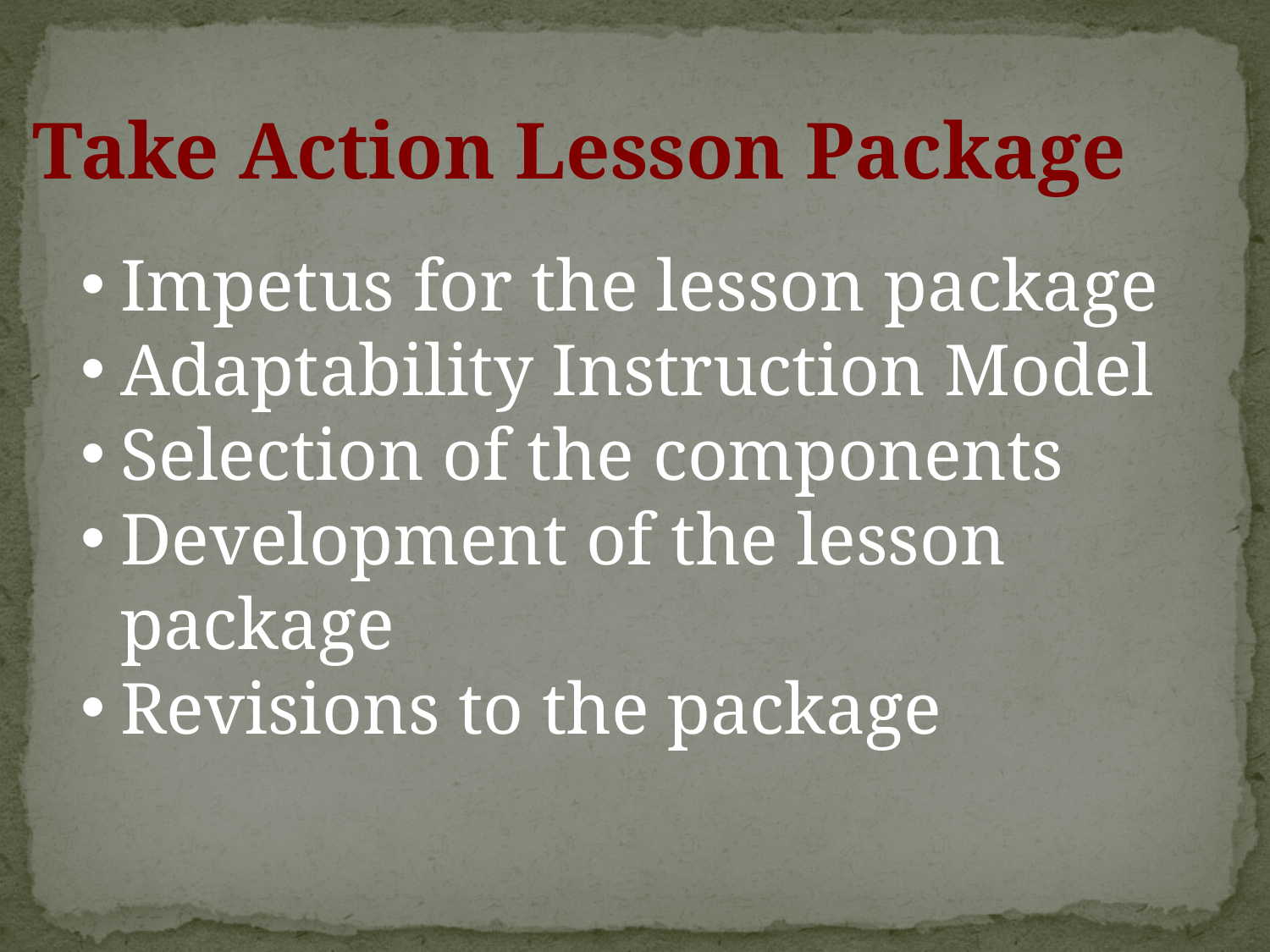

Take Action Lesson Package
Impetus for the lesson package
Adaptability Instruction Model
Selection of the components
Development of the lesson package
Revisions to the package